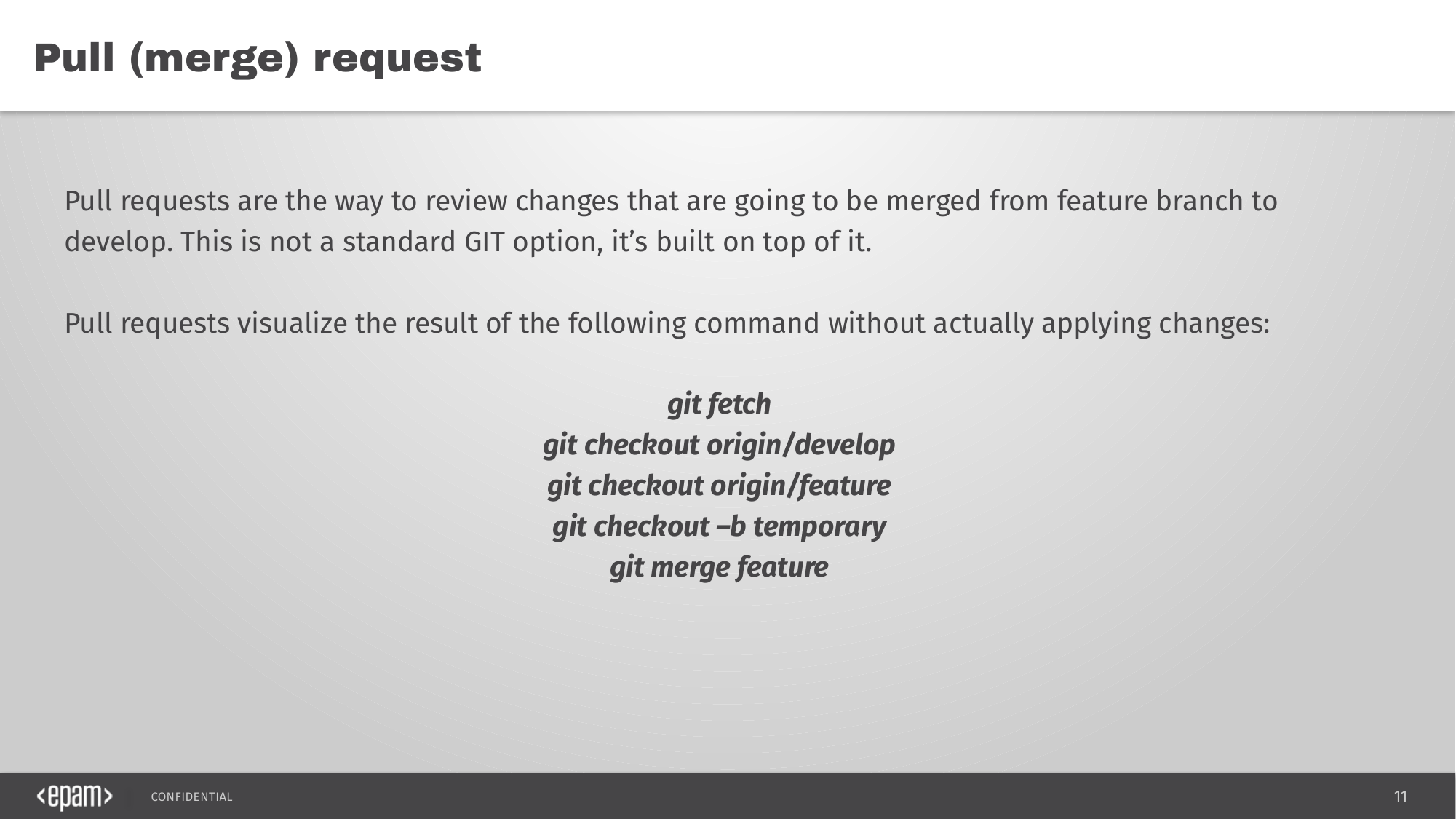

Pull (merge) request
Pull requests are the way to review changes that are going to be merged from feature branch to develop. This is not a standard GIT option, it’s built on top of it.

Pull requests visualize the result of the following command without actually applying changes:
git fetch
git checkout origin/develop
git checkout origin/feature
git checkout –b temporary
git merge feature